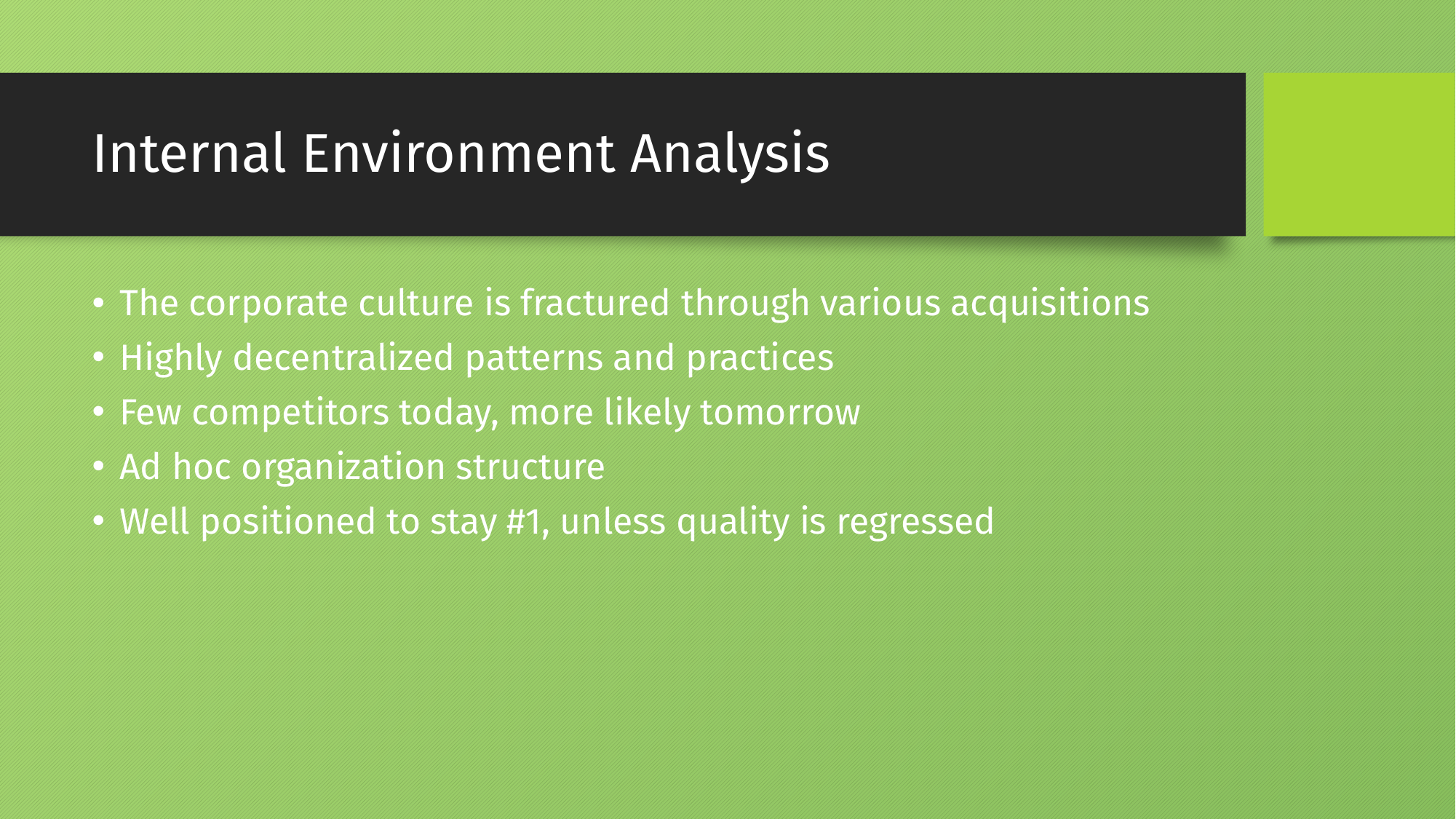

# Internal Environment Analysis
The corporate culture is fractured through various acquisitions
Highly decentralized patterns and practices
Few competitors today, more likely tomorrow
Ad hoc organization structure
Well positioned to stay #1, unless quality is regressed